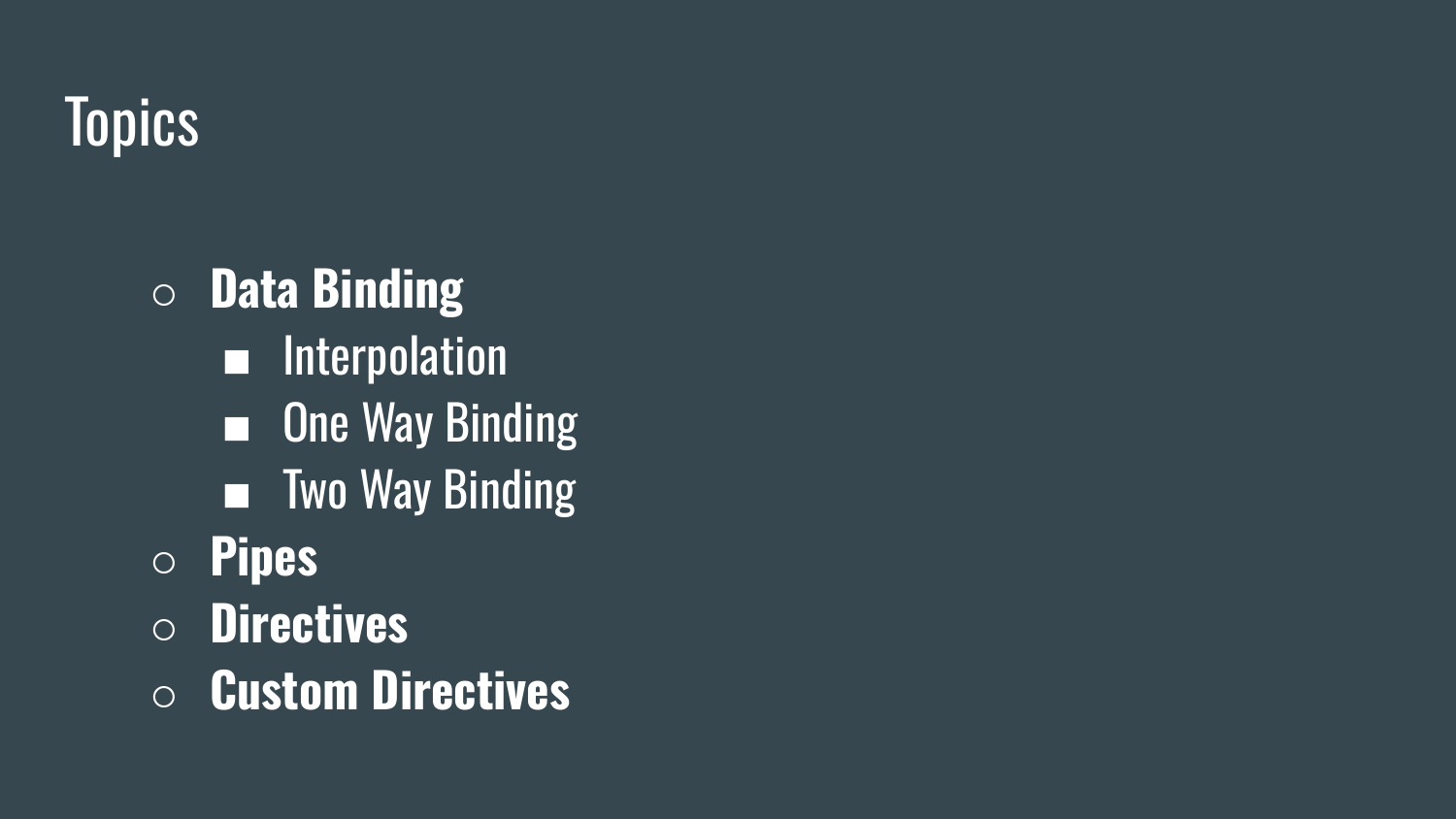

# Topics

Data Binding
Interpolation
One Way Binding
Two Way Binding
Pipes
Directives
Custom Directives